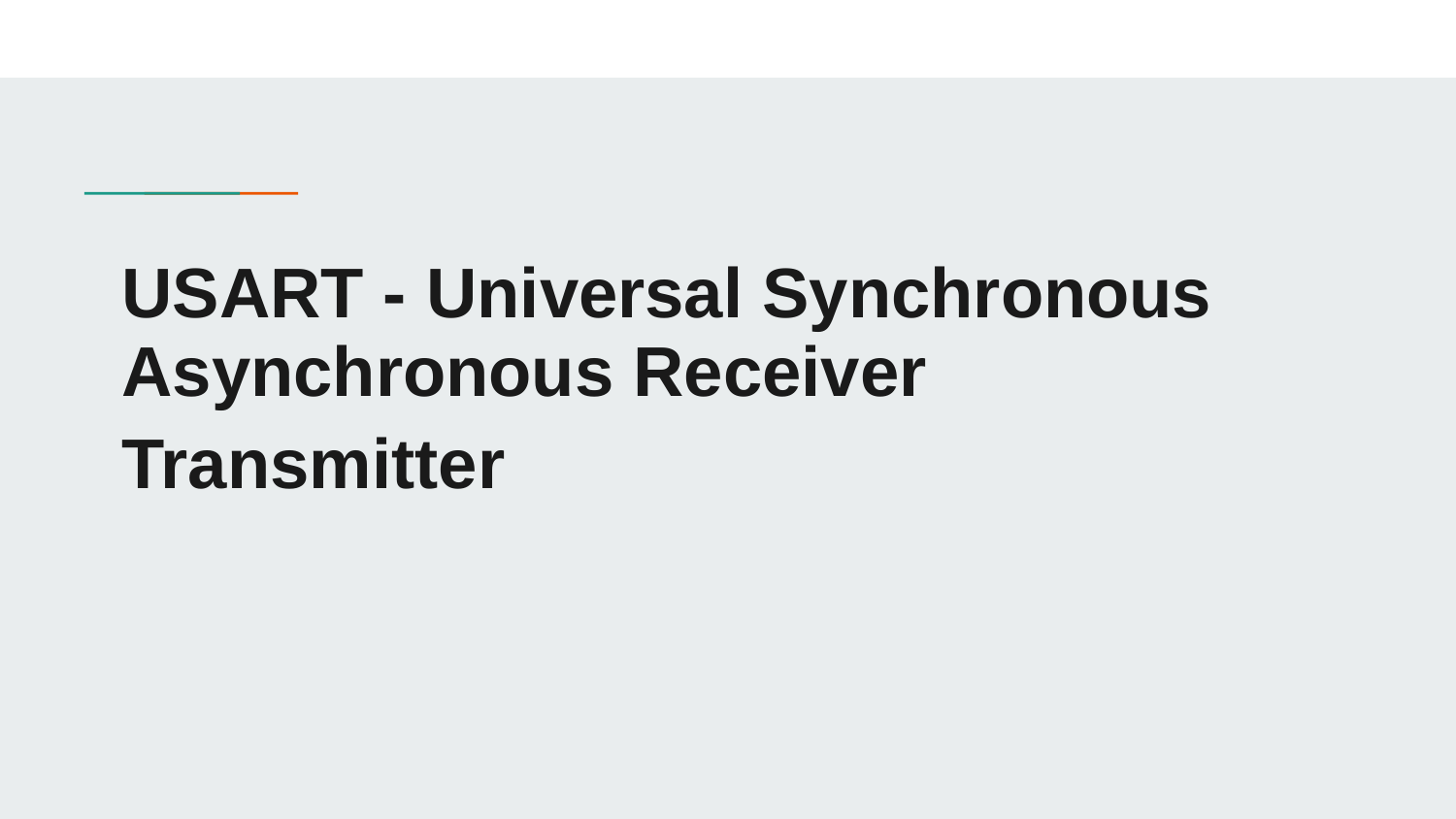

# USART - Universal Synchronous Asynchronous Receiver Transmitter